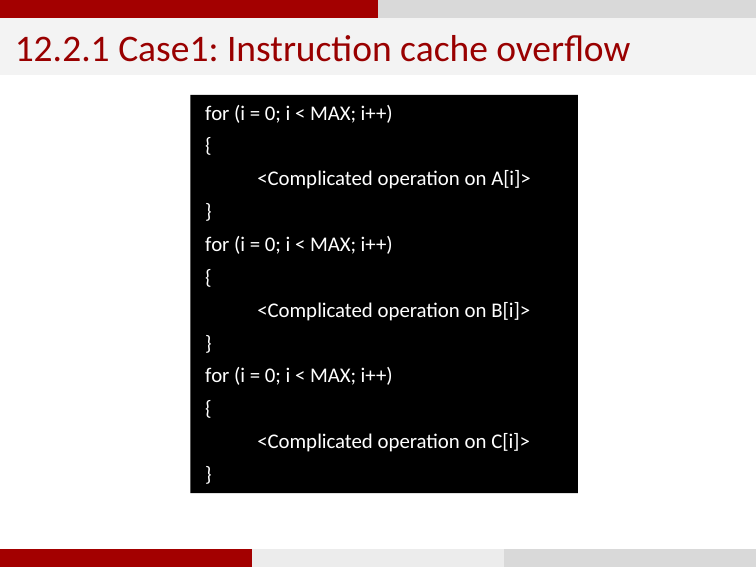

12.2.1 Case1: Instruction cache overflow

for (i = 0; i < MAX; i++)
{
           <Complicated operation on A[i]>
}
for (i = 0; i < MAX; i++)
{
           <Complicated operation on B[i]>
}
for (i = 0; i < MAX; i++)
{
           <Complicated operation on C[i]>
}

54